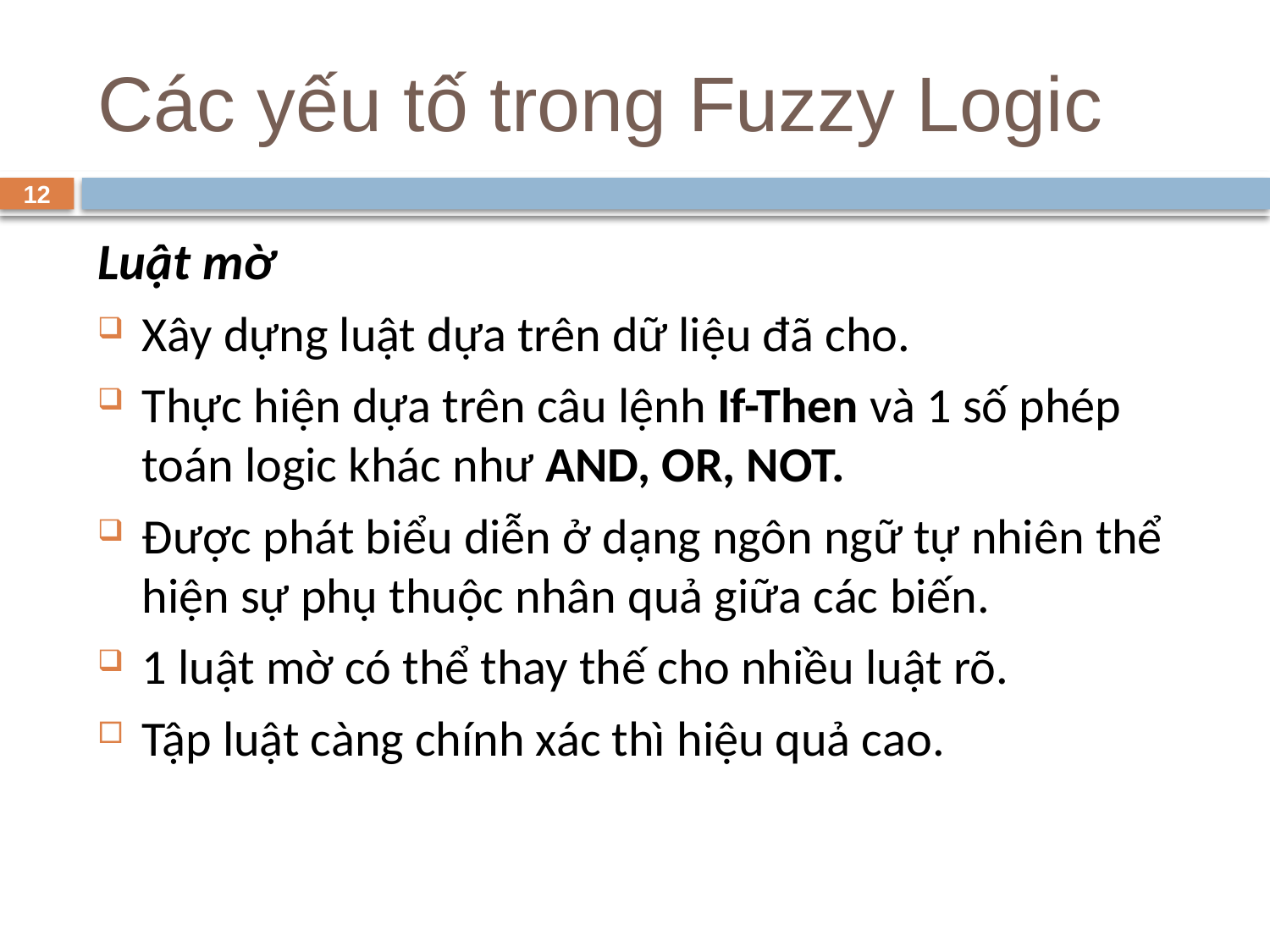

# Các yếu tố trong Fuzzy Logic
12
Luật mờ
Xây dựng luật dựa trên dữ liệu đã cho.
Thực hiện dựa trên câu lệnh If-Then và 1 số phép toán logic khác như AND, OR, NOT.
Được phát biểu diễn ở dạng ngôn ngữ tự nhiên thể hiện sự phụ thuộc nhân quả giữa các biến.
1 luật mờ có thể thay thế cho nhiều luật rõ.
Tập luật càng chính xác thì hiệu quả cao.